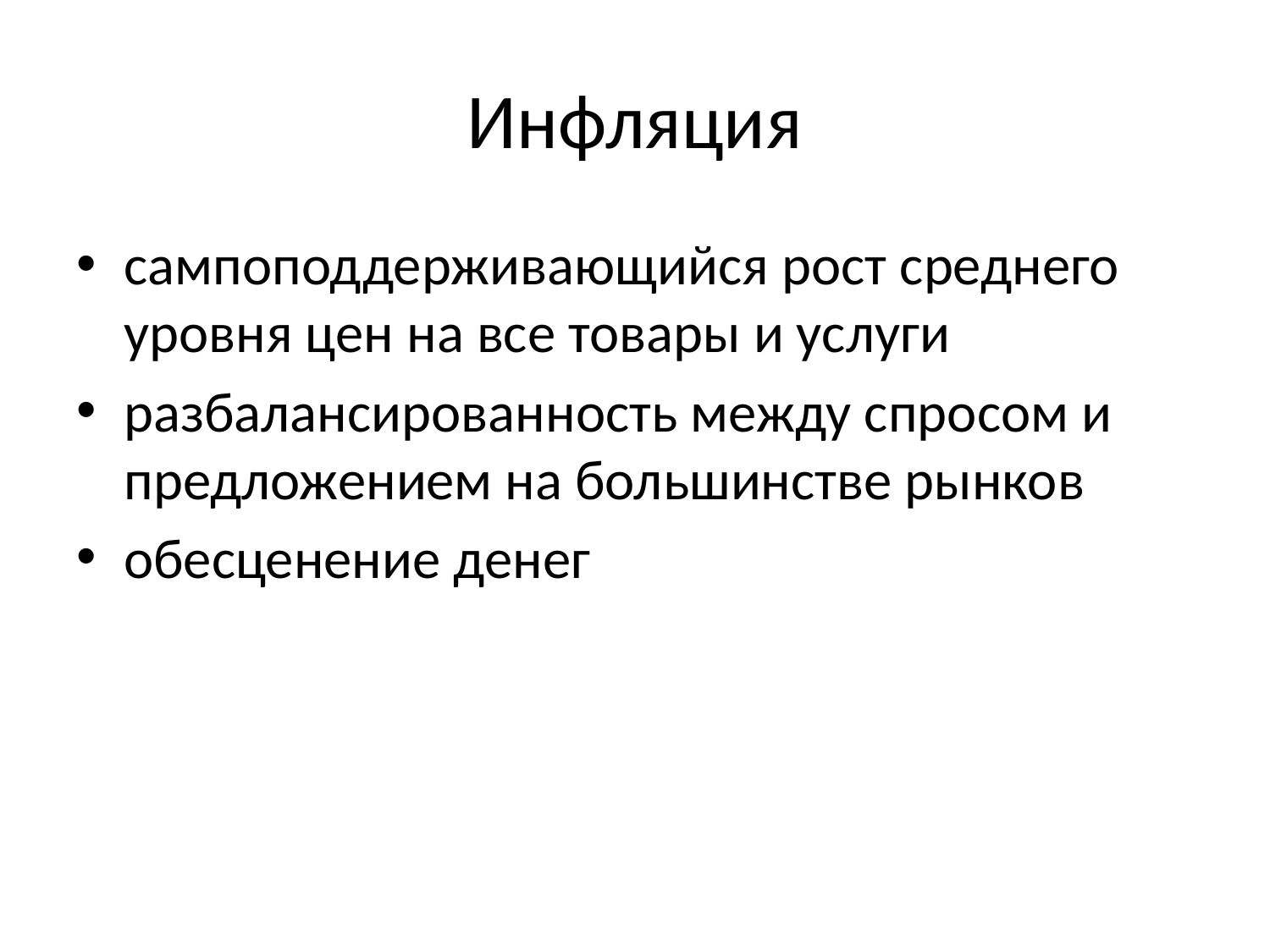

# Инфляция
сампоподдерживающийся рост среднего уровня цен на все товары и услуги
разбалансированность между спросом и предложением на большинстве рынков
обесценение денег